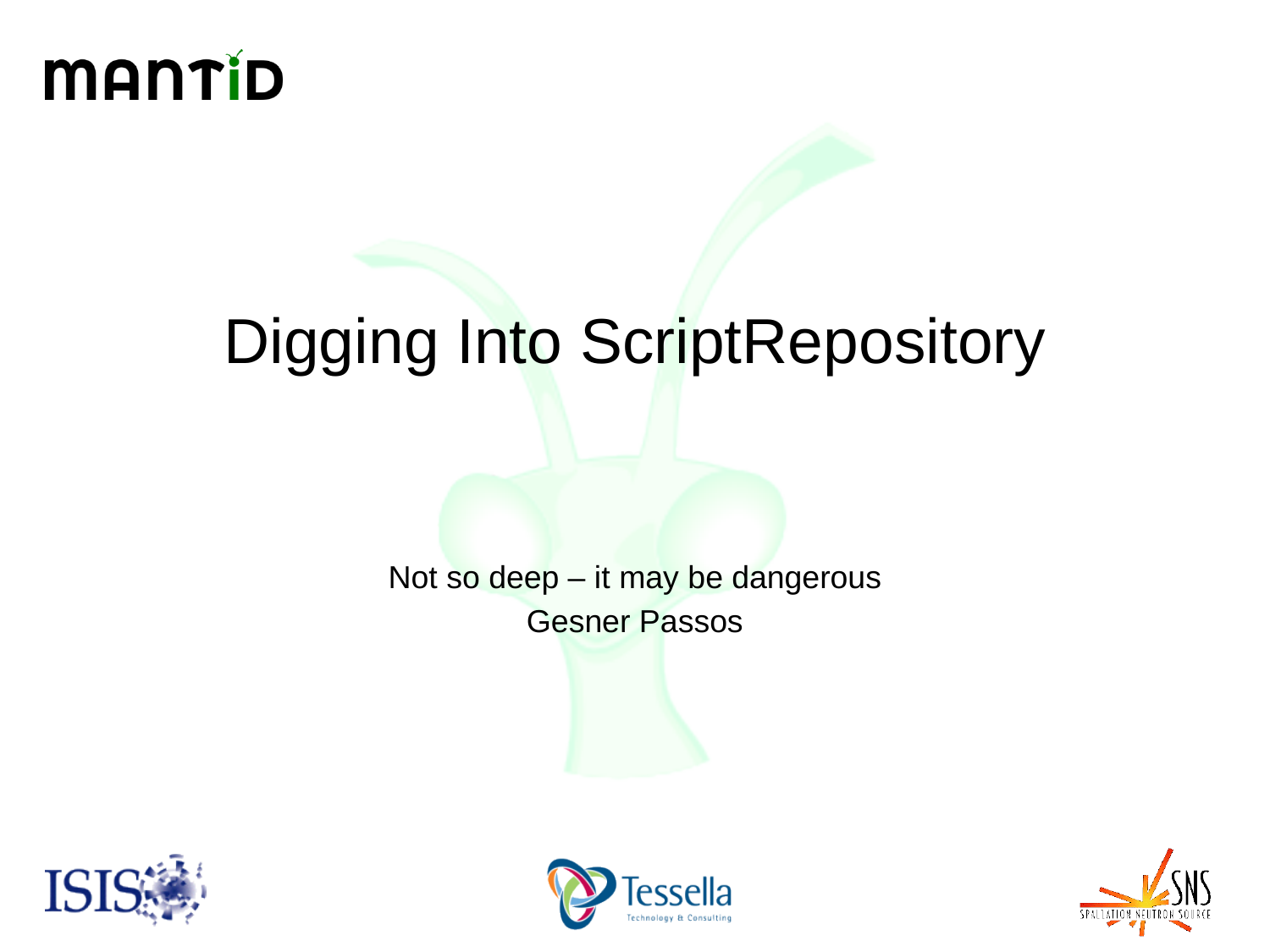

# Digging Into ScriptRepository
Not so deep – it may be dangerous
Gesner Passos